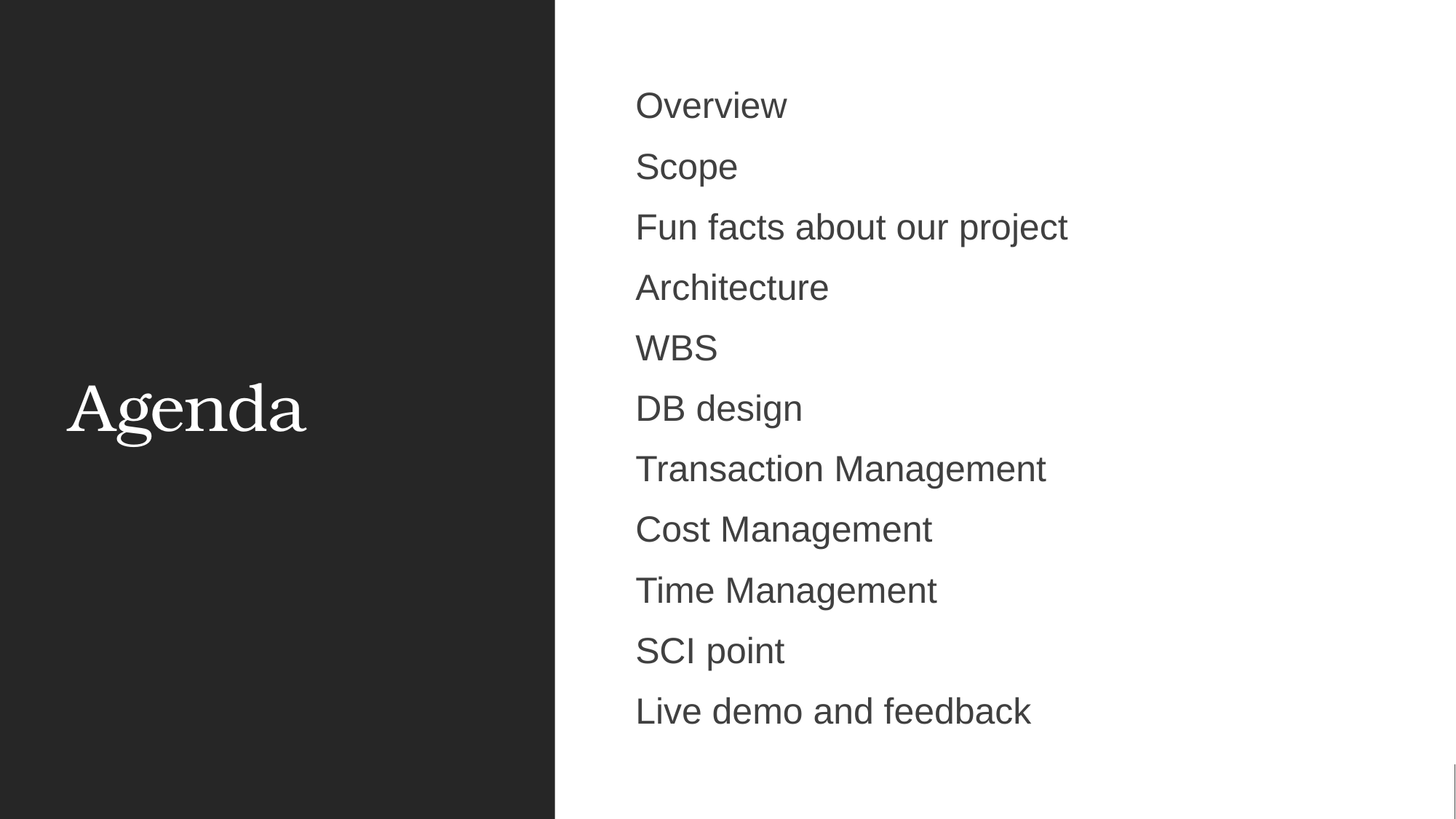

# Agenda
Overview
Scope
Fun facts about our project
Architecture
WBS
DB design
Transaction Management
Cost Management
Time Management
SCI point
Live demo and feedback